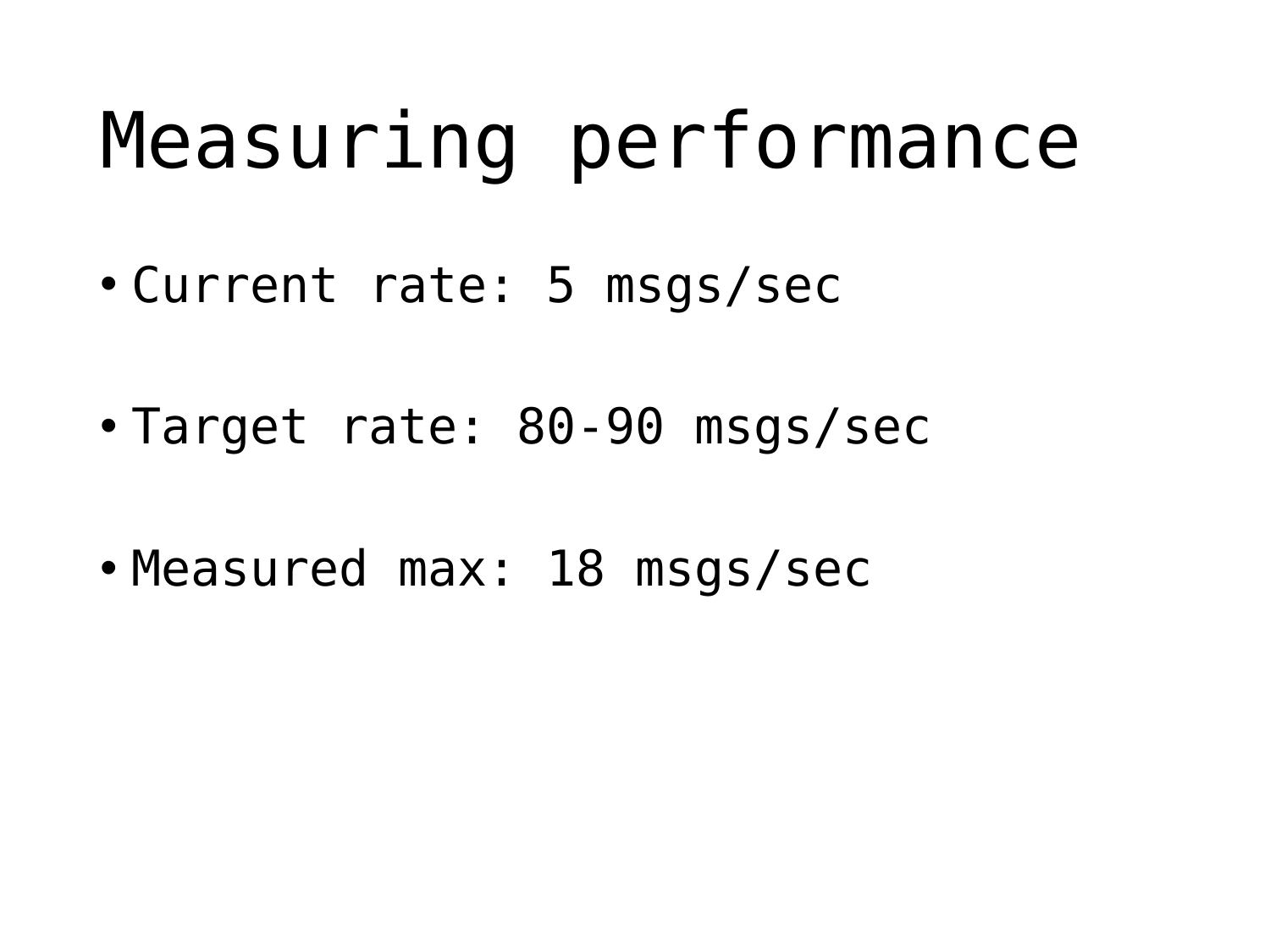

# Measuring performance
Current rate: 5 msgs/sec

Target rate: 80-90 msgs/sec

Measured max: 18 msgs/sec